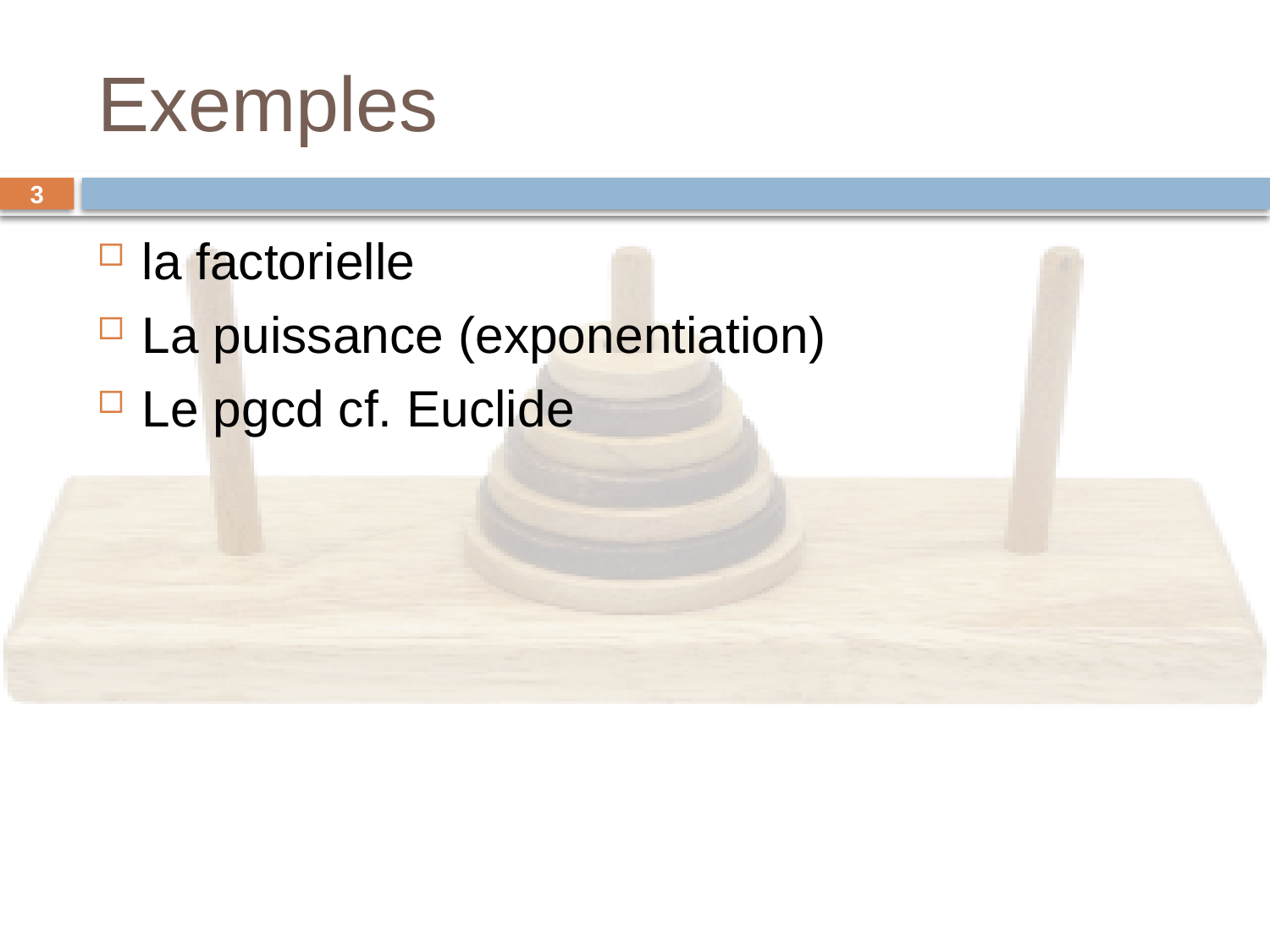

# Exemples
3
la factorielle
La puissance (exponentiation)
Le pgcd cf. Euclide